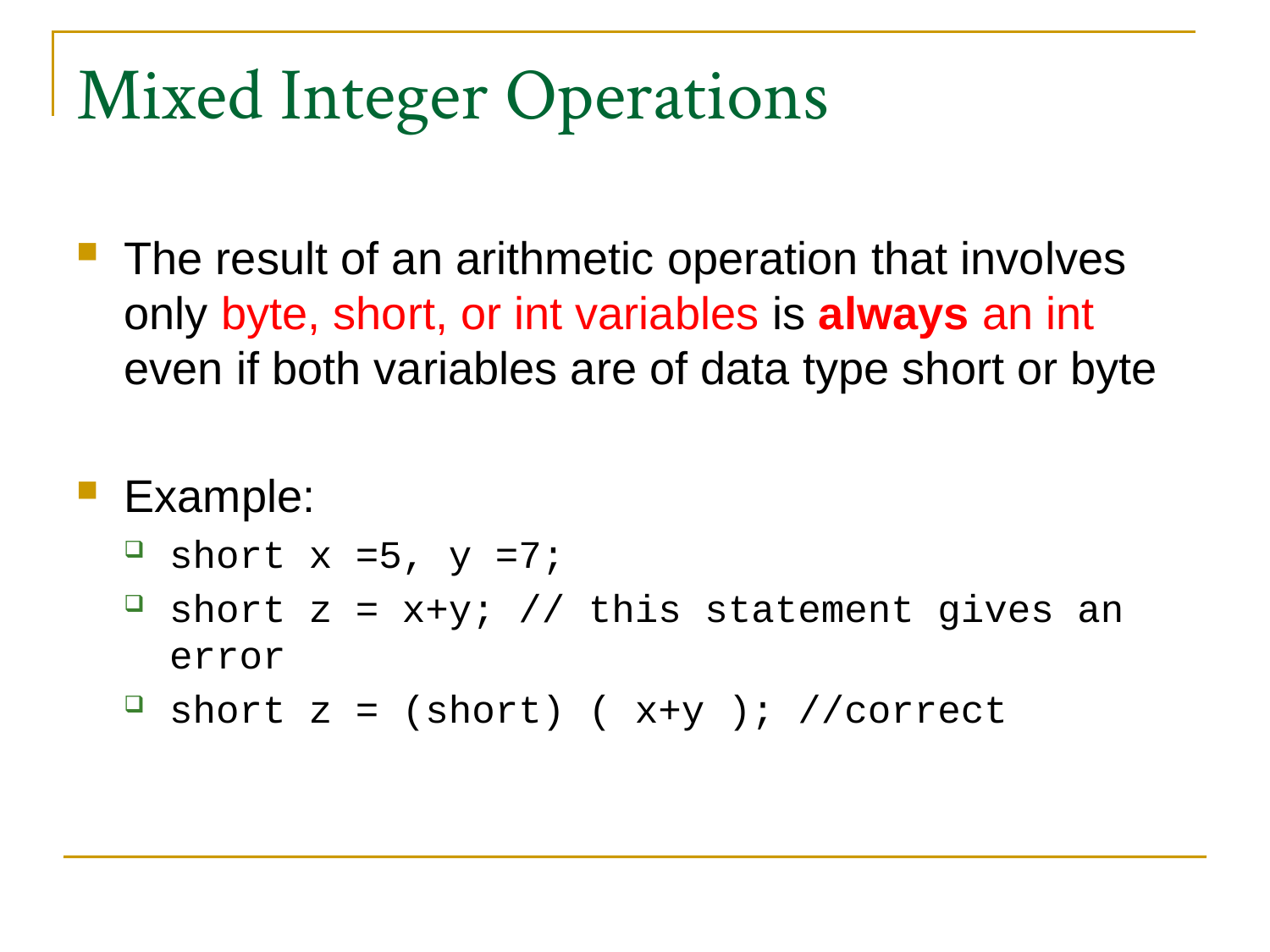

# Mixed Integer Operations
The result of an arithmetic operation that involves only byte, short, or int variables is always an int even if both variables are of data type short or byte

Example:
short x =5, y =7;
short z = x+y; // this statement gives an error
short z = (short) ( x+y ); //correct